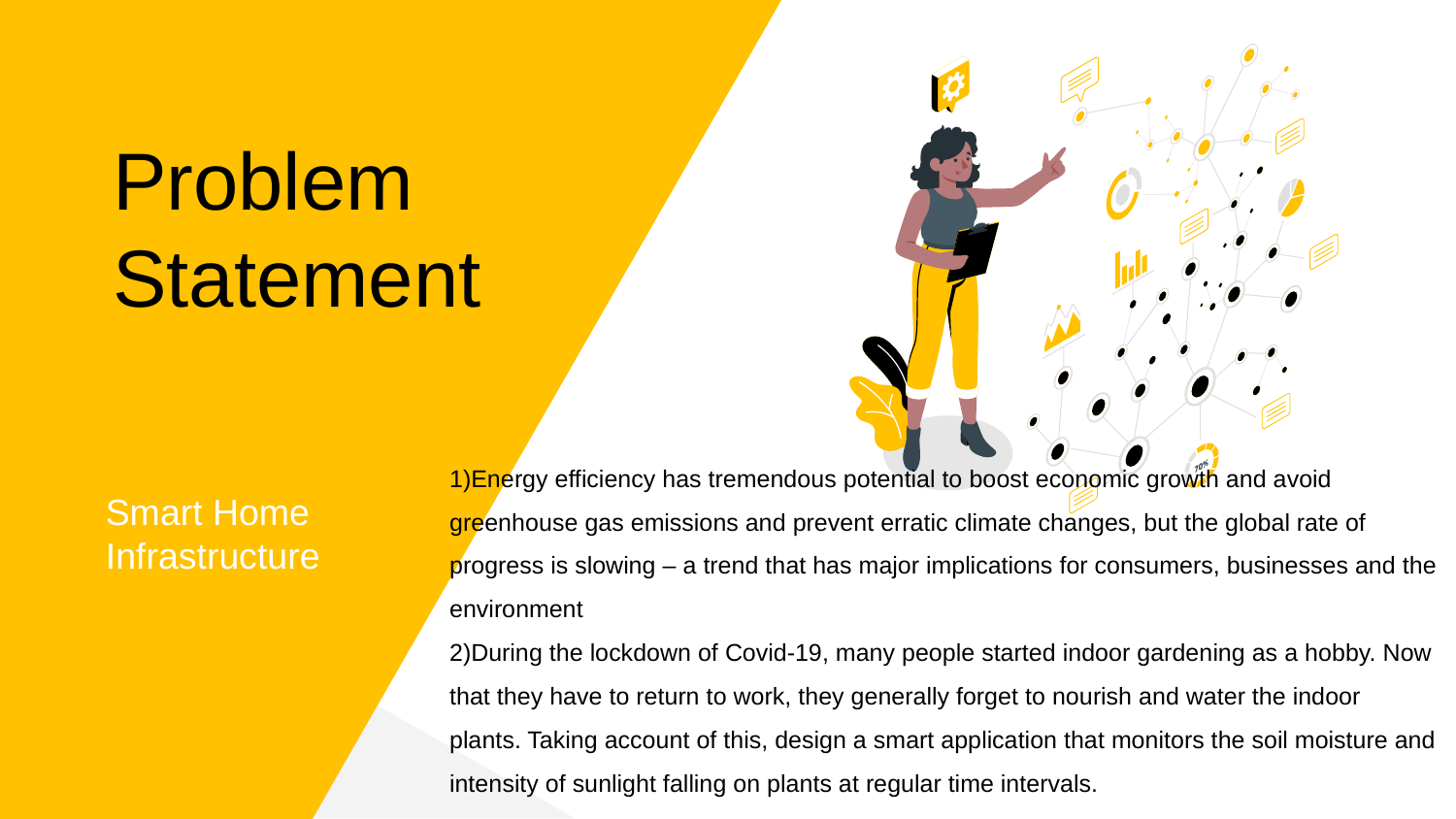

# Problem Statement
Smart Home Infrastructure
1)Energy efficiency has tremendous potential to boost economic growth and avoid greenhouse gas emissions and prevent erratic climate changes, but the global rate of progress is slowing – a trend that has major implications for consumers, businesses and the environment
2)During the lockdown of Covid-19, many people started indoor gardening as a hobby. Now that they have to return to work, they generally forget to nourish and water the indoor plants. Taking account of this, design a smart application that monitors the soil moisture and intensity of sunlight falling on plants at regular time intervals.